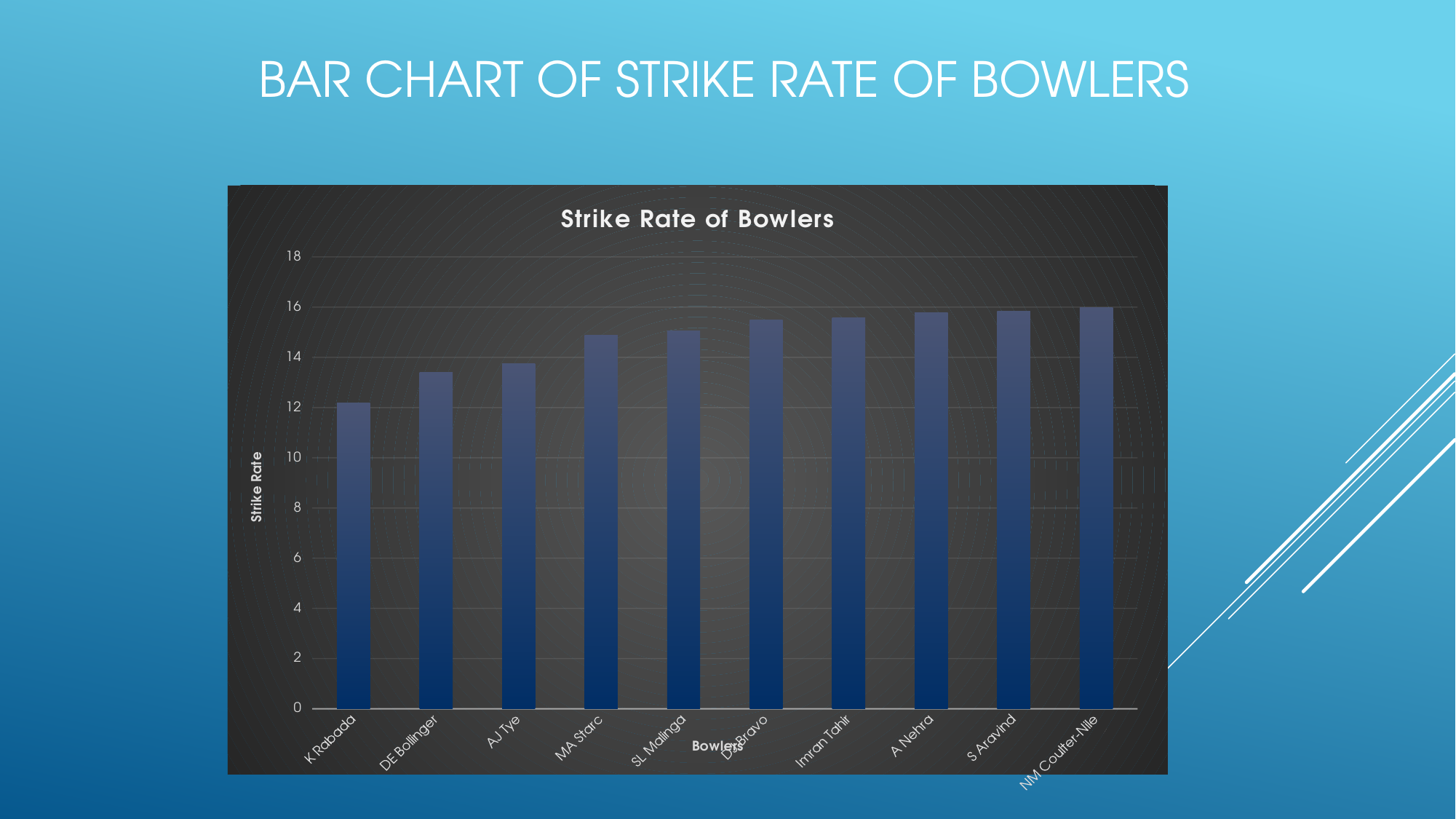

# Bar Chart of Strike rate of bowlers

### Chart: Strike Rate of Bowlers

| Category | strike_rate |
|---|---|
| K Rabada | 12.197 |
| DE Bollinger | 13.395 |
| AJ Tye | 13.756 |
| MA Starc | 14.872 |
| SL Malinga | 15.043 |
| DJ Bravo | 15.497 |
| Imran Tahir | 15.566 |
| A Nehra | 15.769 |
| S Aravind | 15.833 |
| NM Coulter-Nile | 15.978 |